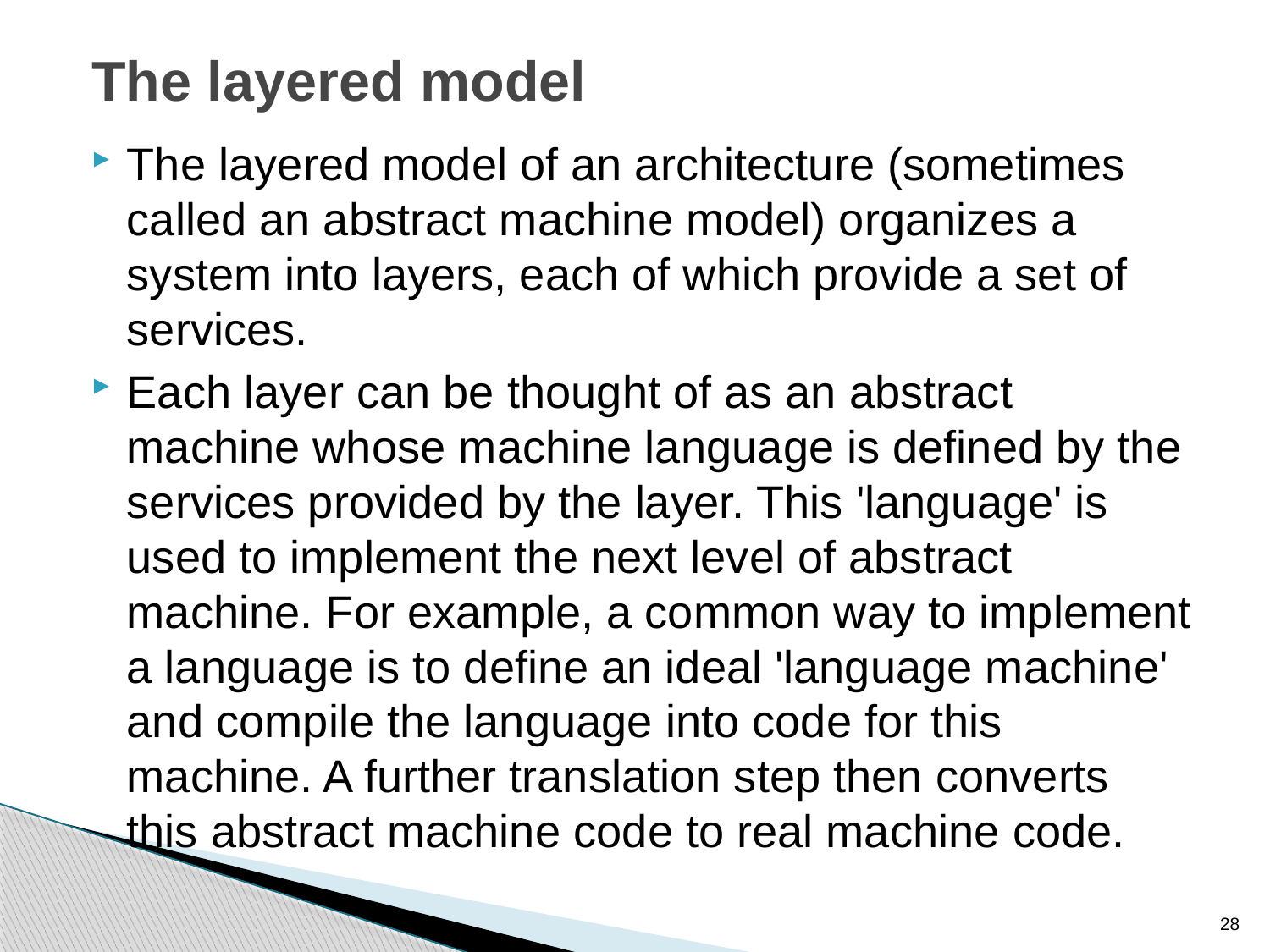

# The layered model
The layered model of an architecture (sometimes called an abstract machine model) organizes a system into layers, each of which provide a set of services.
Each layer can be thought of as an abstract machine whose machine language is defined by the services provided by the layer. This 'language' is used to implement the next level of abstract machine. For example, a common way to implement a language is to define an ideal 'language machine' and compile the language into code for this machine. A further translation step then converts this abstract machine code to real machine code.
28